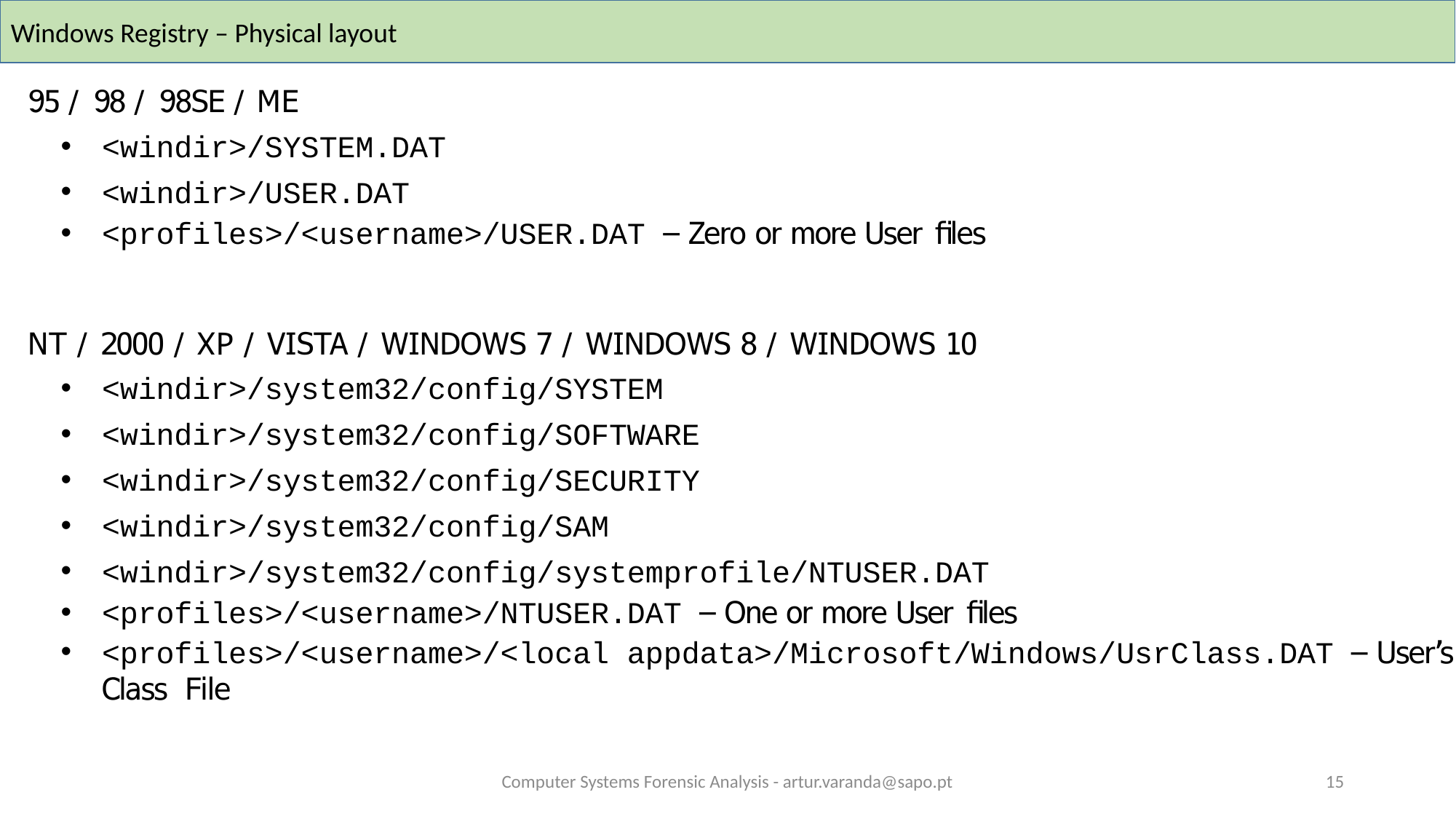

Windows Registry – Physical layout
95 / 98 / 98SE / ME
<windir>/SYSTEM.DAT
<windir>/USER.DAT
<profiles>/<username>/USER.DAT – Zero or more User files

NT / 2000 / XP / VISTA / WINDOWS 7 / WINDOWS 8 / WINDOWS 10
<windir>/system32/config/SYSTEM
<windir>/system32/config/SOFTWARE
<windir>/system32/config/SECURITY
<windir>/system32/config/SAM
<windir>/system32/config/systemprofile/NTUSER.DAT
<profiles>/<username>/NTUSER.DAT – One or more User files
<profiles>/<username>/<local appdata>/Microsoft/Windows/UsrClass.DAT – User’s Class  File
Computer Systems Forensic Analysis - artur.varanda@sapo.pt
15